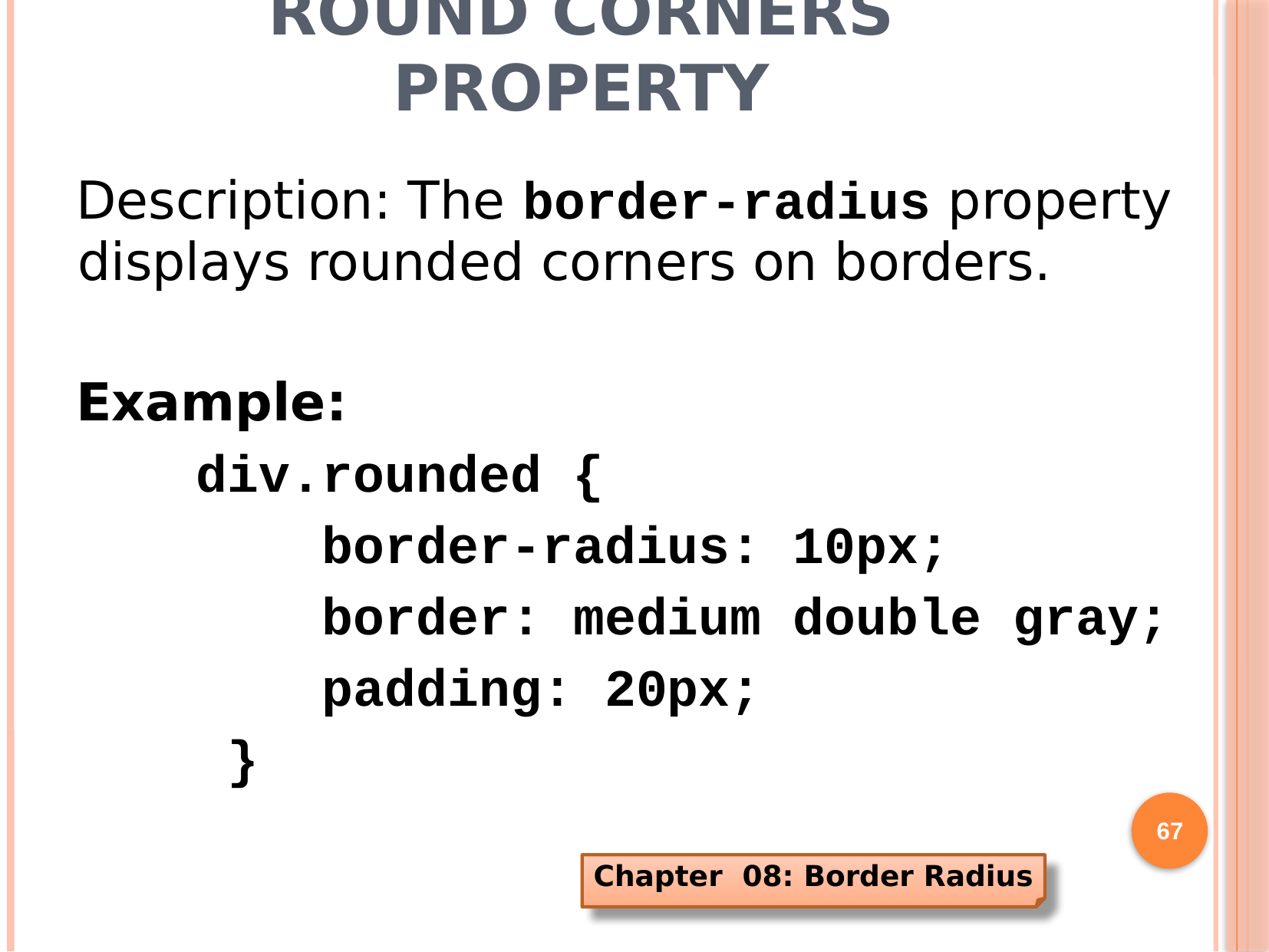

# Round Corners Property
Description: The border-radius property displays rounded corners on borders.

Example:
  div.rounded {
      border-radius: 10px;
      border: medium double gray;
      padding: 20px;
   }
67
Chapter  08: Border Radius